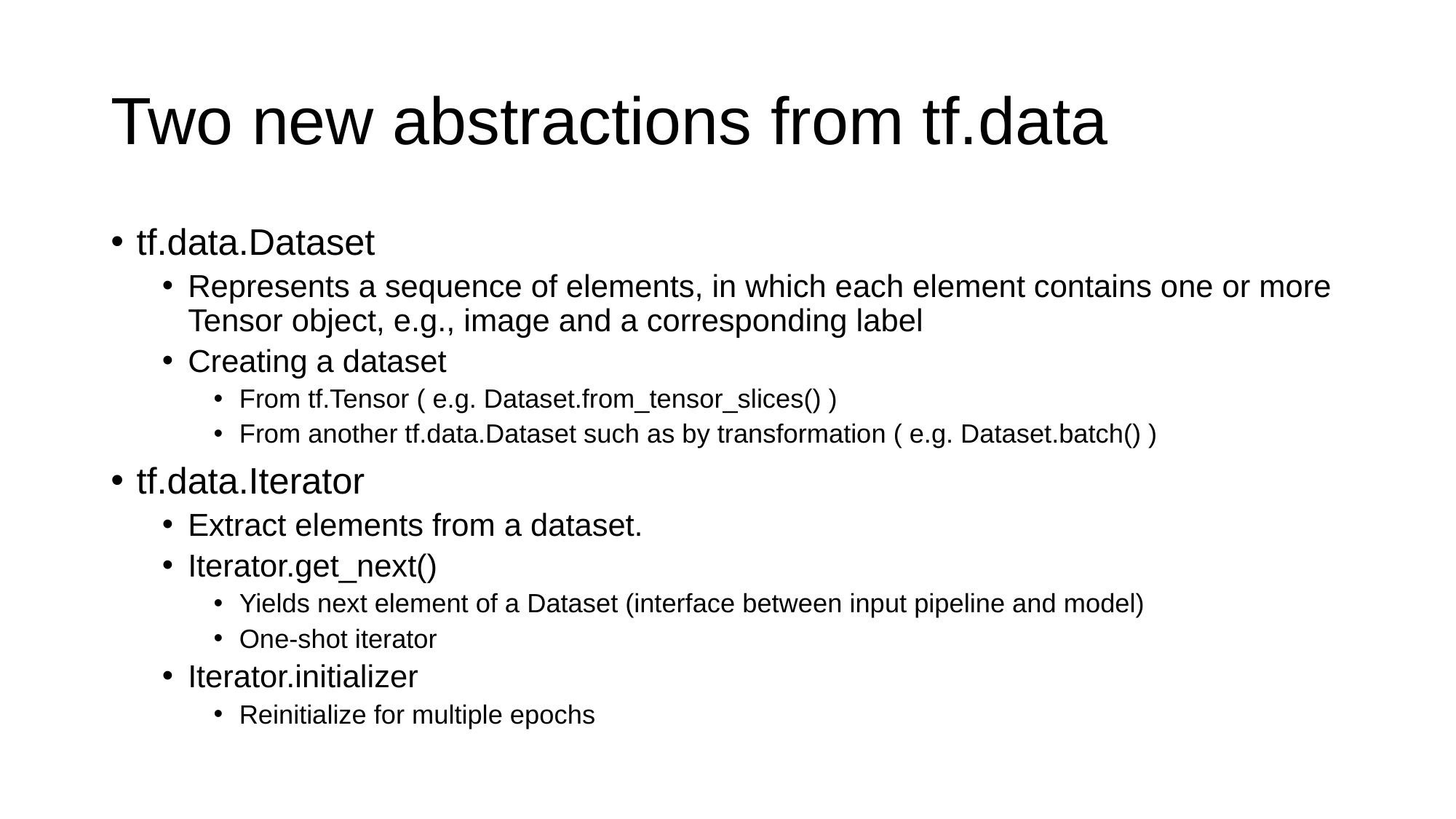

# Two new abstractions from tf.data
tf.data.Dataset
Represents a sequence of elements, in which each element contains one or more Tensor object, e.g., image and a corresponding label
Creating a dataset
From tf.Tensor ( e.g. Dataset.from_tensor_slices() )
From another tf.data.Dataset such as by transformation ( e.g. Dataset.batch() )
tf.data.Iterator
Extract elements from a dataset.
Iterator.get_next()
Yields next element of a Dataset (interface between input pipeline and model)
One-shot iterator
Iterator.initializer
Reinitialize for multiple epochs